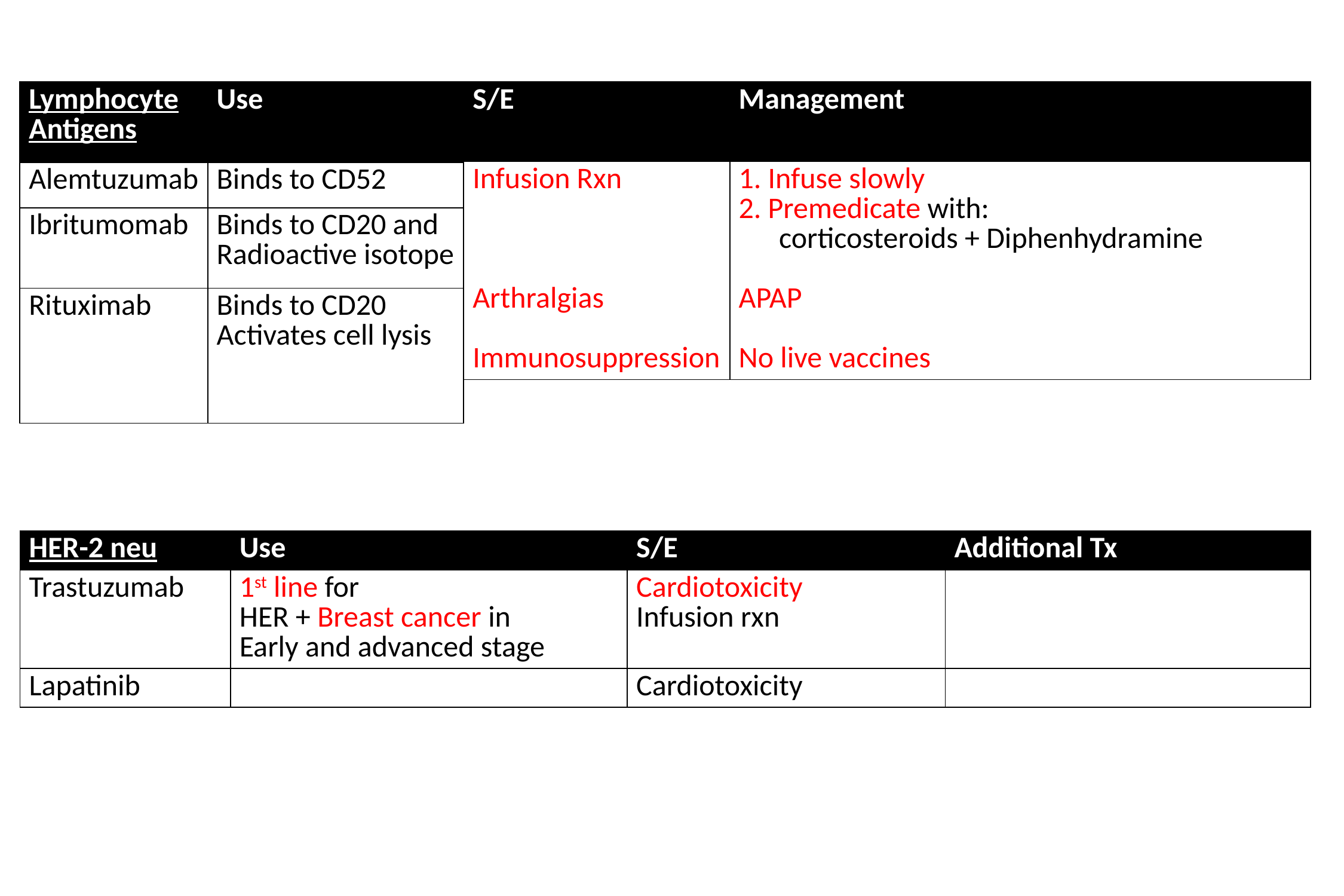

| Lymphocyte Antigens | Use |
| --- | --- |
| Alemtuzumab | Binds to CD52 |
| Ibritumomab | Binds to CD20 and Radioactive isotope |
| Rituximab | Binds to CD20 Activates cell lysis |
| S/E | Management |
| --- | --- |
| Infusion Rxn Arthralgias Immunosuppression | 1. Infuse slowly 2. Premedicate with: corticosteroids + Diphenhydramine APAP No live vaccines |
| HER-2 neu | Use | S/E | Additional Tx |
| --- | --- | --- | --- |
| Trastuzumab | 1st line for HER + Breast cancer in Early and advanced stage | Cardiotoxicity Infusion rxn |  |
| Lapatinib |  | Cardiotoxicity |  |